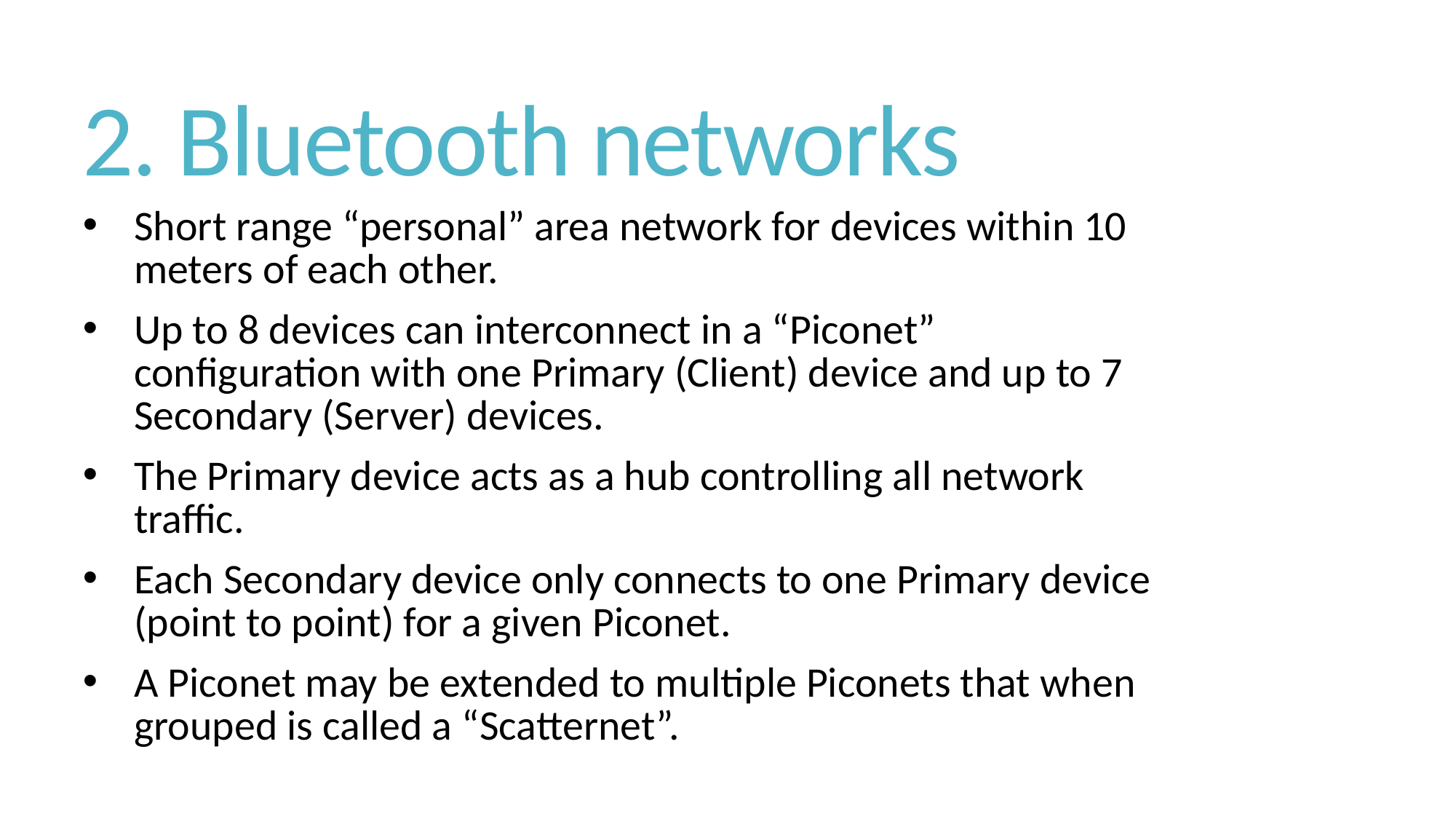

# 2. Bluetooth networks
Short range “personal” area network for devices within 10 meters of each other.
Up to 8 devices can interconnect in a “Piconet” configuration with one Primary (Client) device and up to 7 Secondary (Server) devices.
The Primary device acts as a hub controlling all network traffic.
Each Secondary device only connects to one Primary device (point to point) for a given Piconet.
A Piconet may be extended to multiple Piconets that when grouped is called a “Scatternet”.